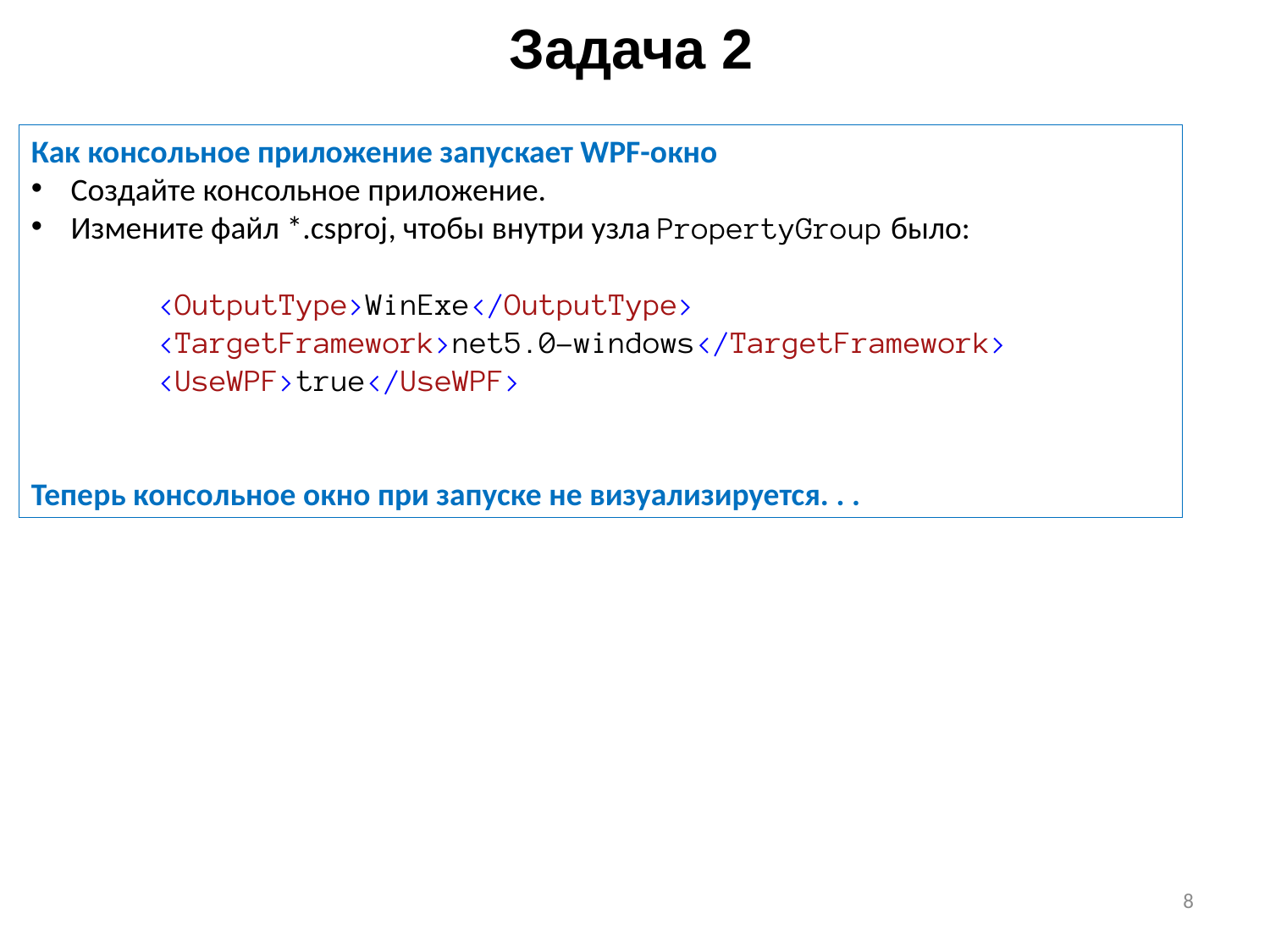

# Задача 2
Как консольное приложение запускает WPF-окно
Создайте консольное приложение.
Измените файл *.csproj, чтобы внутри узла PropertyGroup было:

 	<OutputType>WinExe</OutputType>
	<TargetFramework>net5.0-windows</TargetFramework>
	<UseWPF>true</UseWPF>

Теперь консольное окно при запуске не визуализируется. . .
8